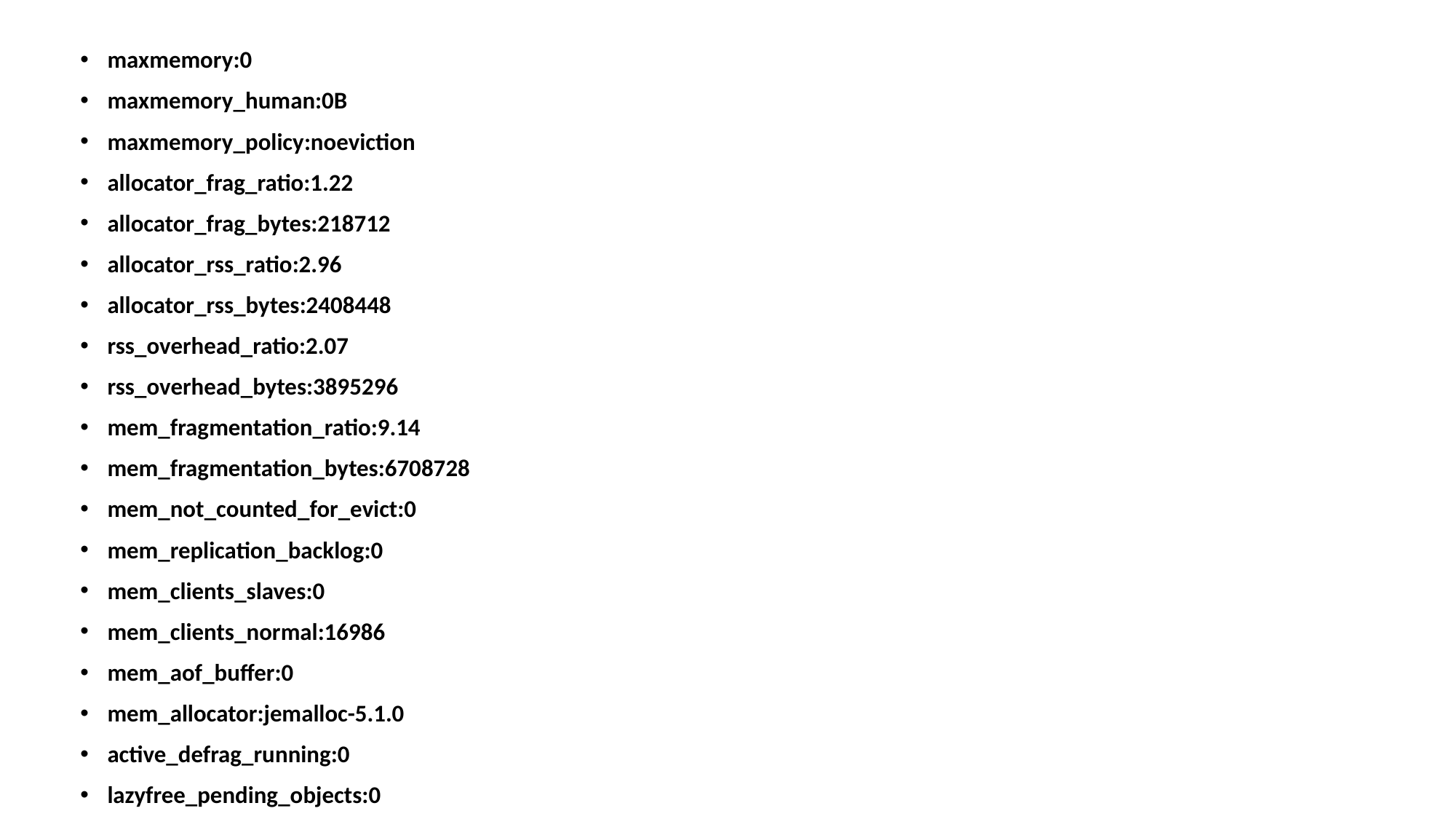

maxmemory:0
maxmemory_human:0B
maxmemory_policy:noeviction
allocator_frag_ratio:1.22
allocator_frag_bytes:218712
allocator_rss_ratio:2.96
allocator_rss_bytes:2408448
rss_overhead_ratio:2.07
rss_overhead_bytes:3895296
mem_fragmentation_ratio:9.14
mem_fragmentation_bytes:6708728
mem_not_counted_for_evict:0
mem_replication_backlog:0
mem_clients_slaves:0
mem_clients_normal:16986
mem_aof_buffer:0
mem_allocator:jemalloc-5.1.0
active_defrag_running:0
lazyfree_pending_objects:0